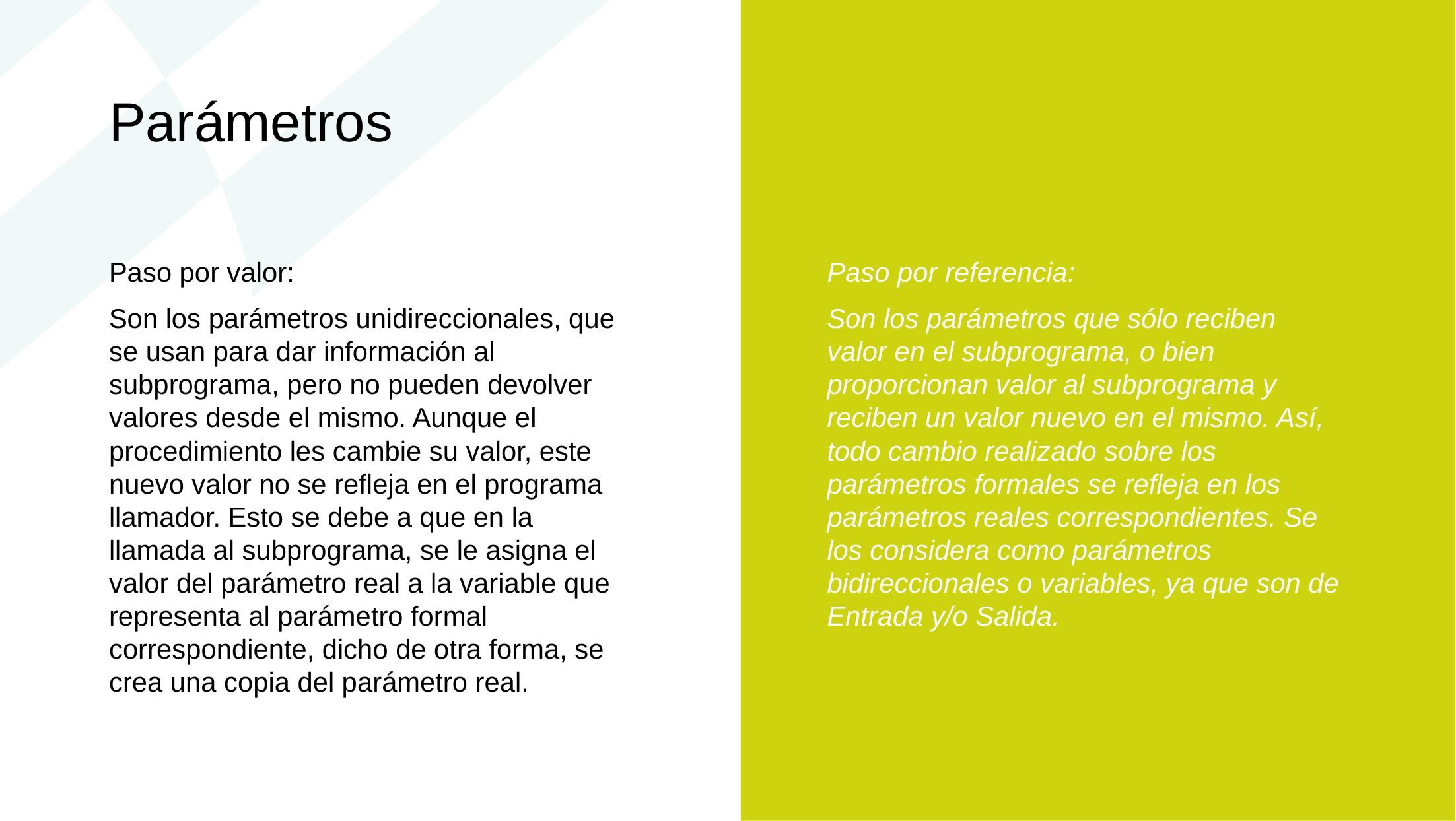

Parámetros
Paso por valor:
Son los parámetros unidireccionales, que se usan para dar información al subprograma, pero no pueden devolver valores desde el mismo. Aunque el procedimiento les cambie su valor, este nuevo valor no se refleja en el programa llamador. Esto se debe a que en la llamada al subprograma, se le asigna el valor del parámetro real a la variable que representa al parámetro formal correspondiente, dicho de otra forma, se crea una copia del parámetro real.
Paso por referencia:
Son los parámetros que sólo reciben valor en el subprograma, o bien proporcionan valor al subprograma y reciben un valor nuevo en el mismo. Así, todo cambio realizado sobre los parámetros formales se refleja en los parámetros reales correspondientes. Se los considera como parámetros bidireccionales o variables, ya que son de Entrada y/o Salida.